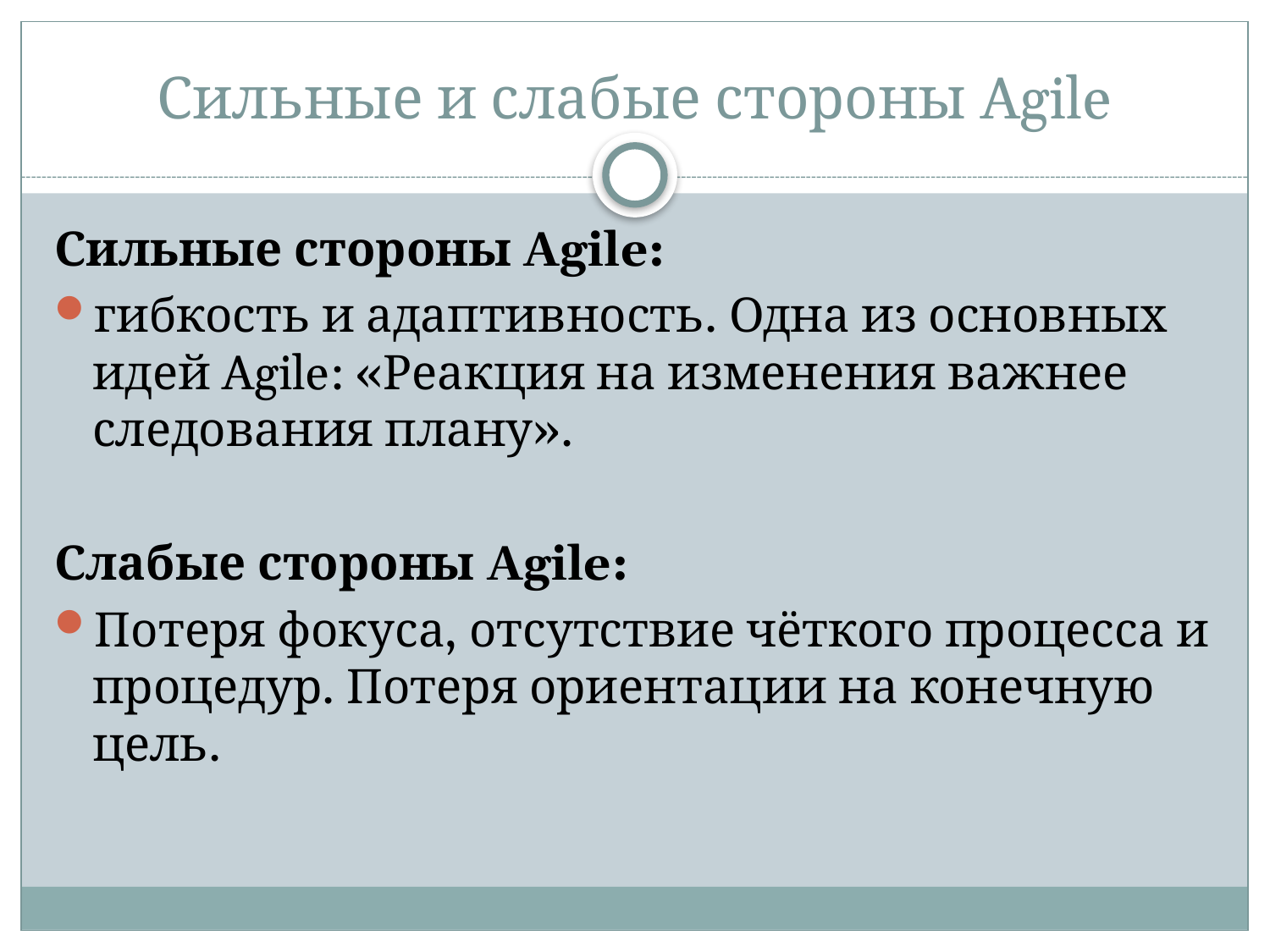

# Сильные и слабые стороны Agile
Сильные стороны Agile:
гибкость и адаптивность. Одна из основных идей Agile: «Реакция на изменения важнее следования плану».

Слабые стороны Agile:
Потеря фокуса, отсутствие чёткого процесса и процедур. Потеря ориентации на конечную цель.